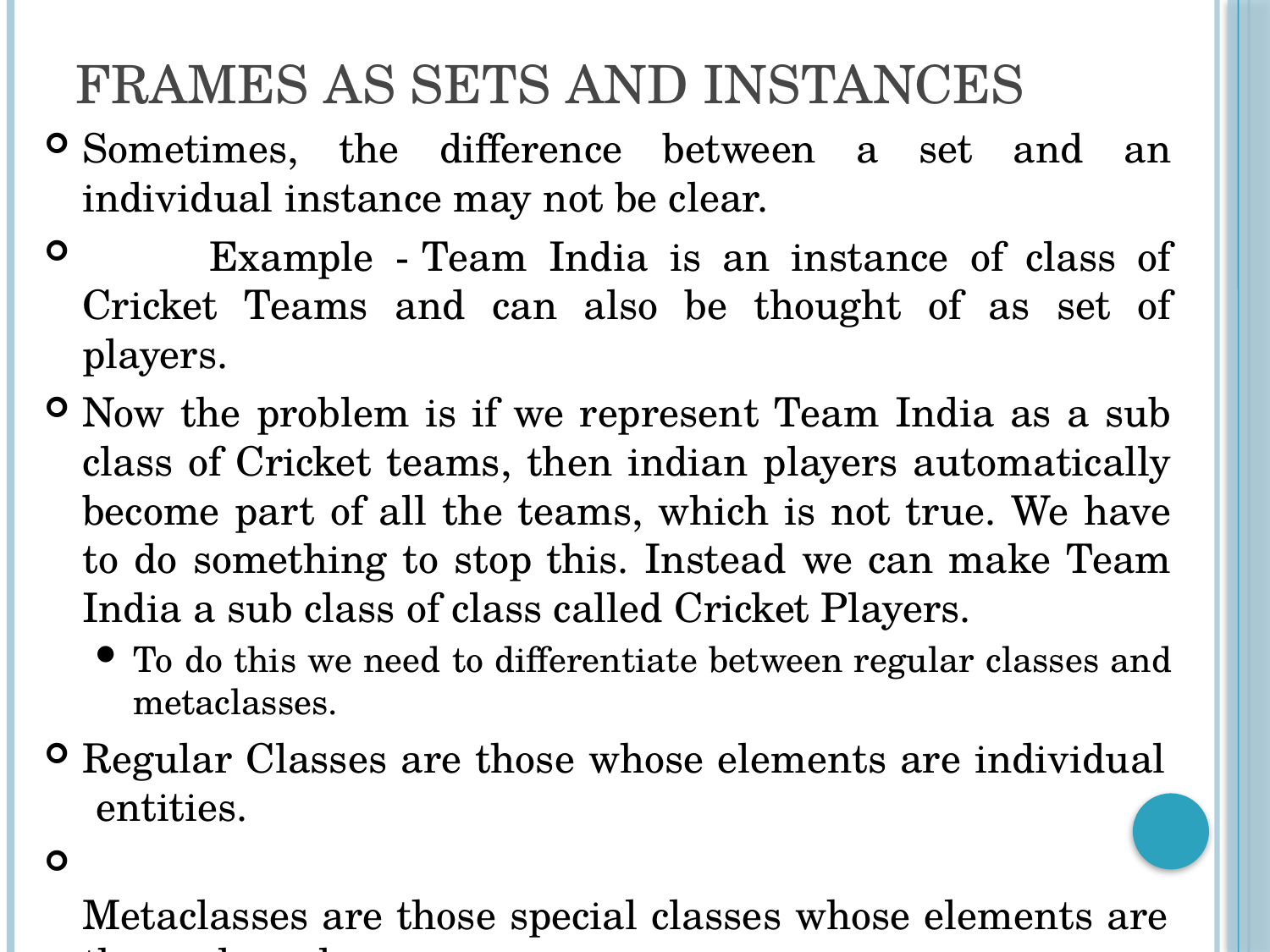

# Frames as Sets and Instances
Sometimes, the difference between a set and an individual instance may not be clear.
	Example - Team India is an instance of class of Cricket Teams and can also be thought of as set of players.
Now the problem is if we represent Team India as a sub class of Cricket teams, then indian players automatically become part of all the teams, which is not true. We have to do something to stop this. Instead we can make Team India a sub class of class called Cricket Players.
To do this we need to differentiate between regular classes and metaclasses.
Regular Classes are those whose elements are individual entities.
 Metaclasses are those special classes whose elements are themselves classes.